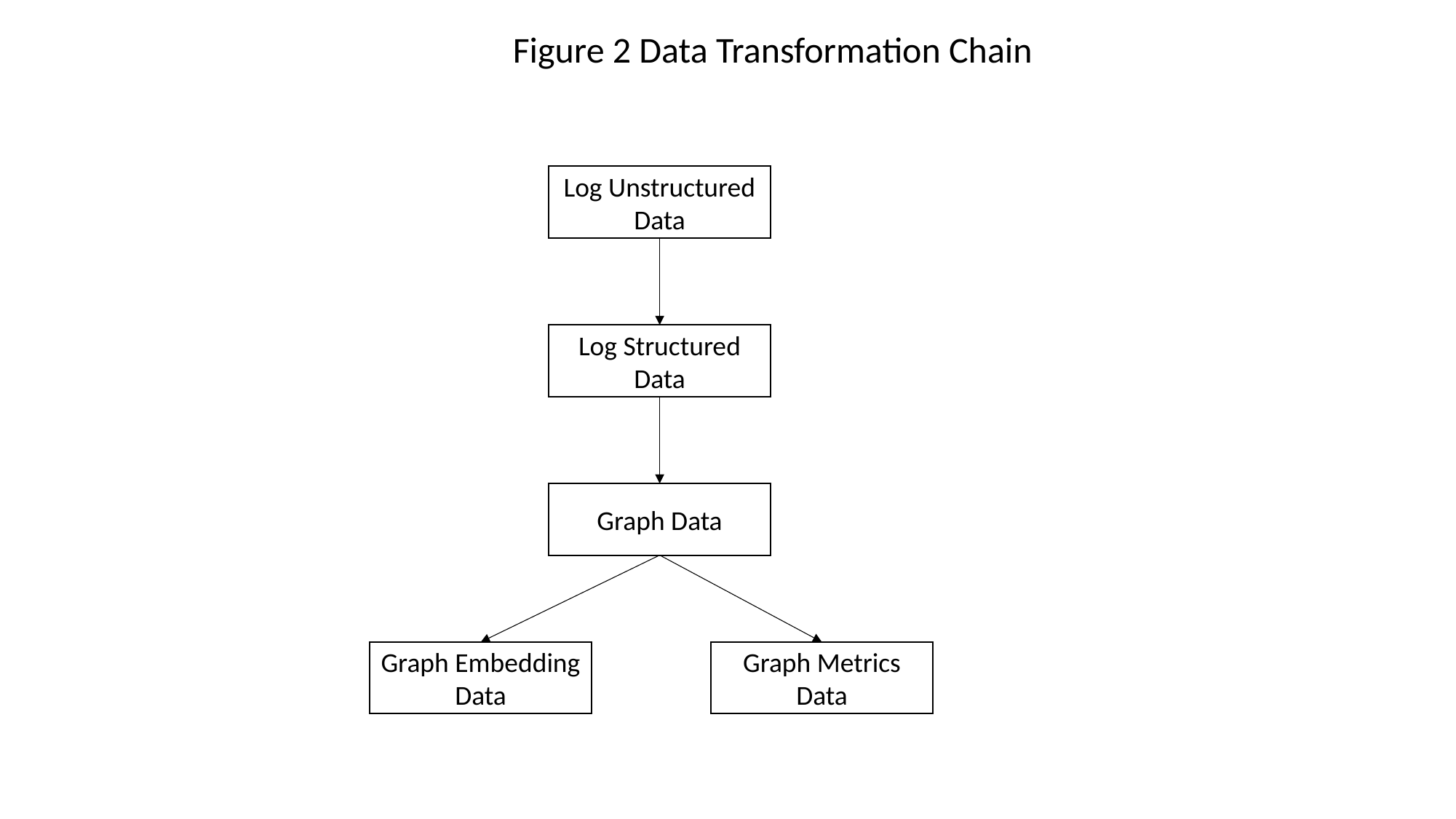

Figure 2 Data Transformation Chain
Log Unstructured Data
Log Structured Data
Graph Data
Graph Embedding Data
Graph Metrics Data